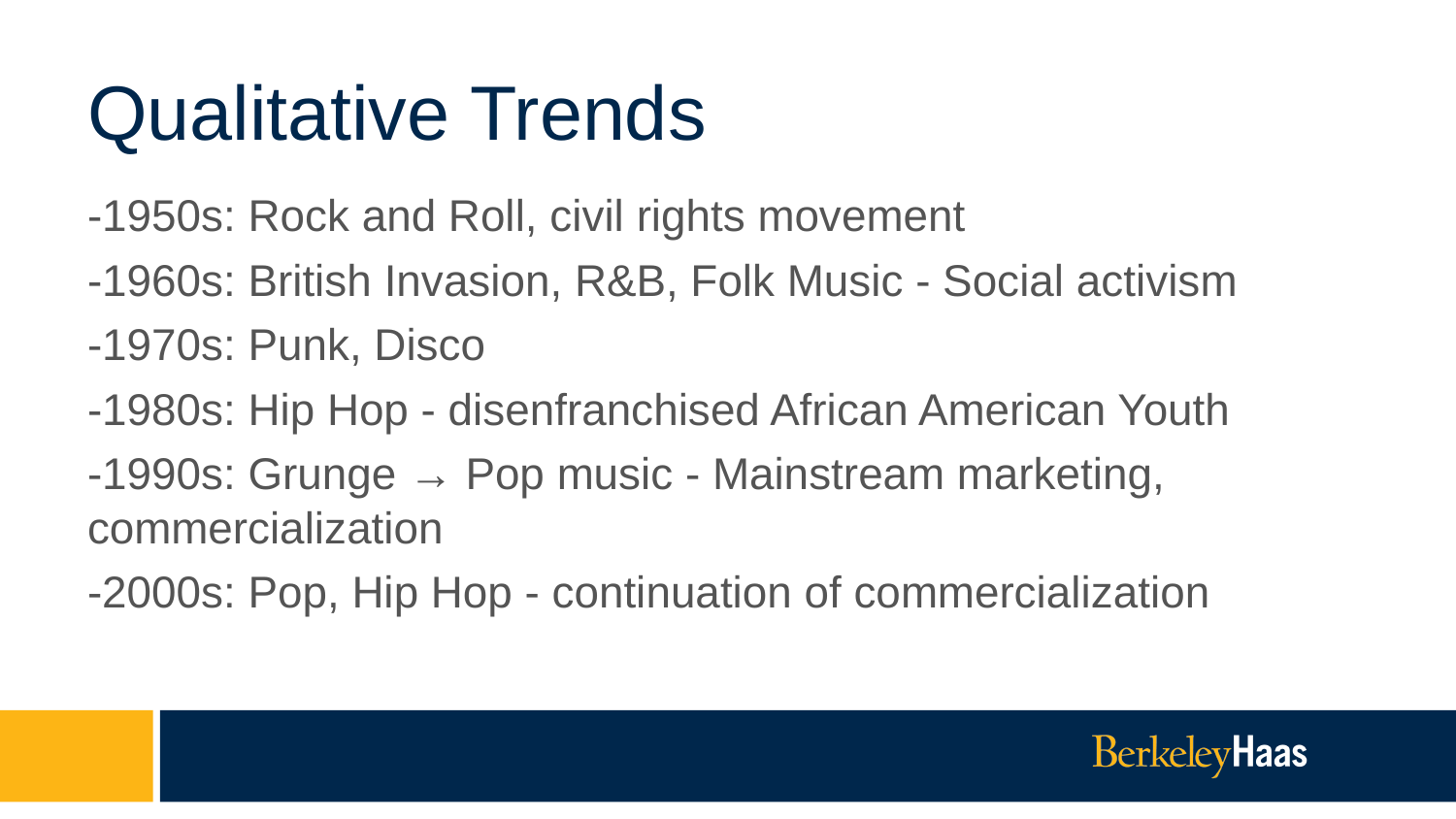

# Qualitative Trends
-1950s: Rock and Roll, civil rights movement
-1960s: British Invasion, R&B, Folk Music - Social activism
-1970s: Punk, Disco
-1980s: Hip Hop - disenfranchised African American Youth
-1990s: Grunge → Pop music - Mainstream marketing, commercialization
-2000s: Pop, Hip Hop - continuation of commercialization